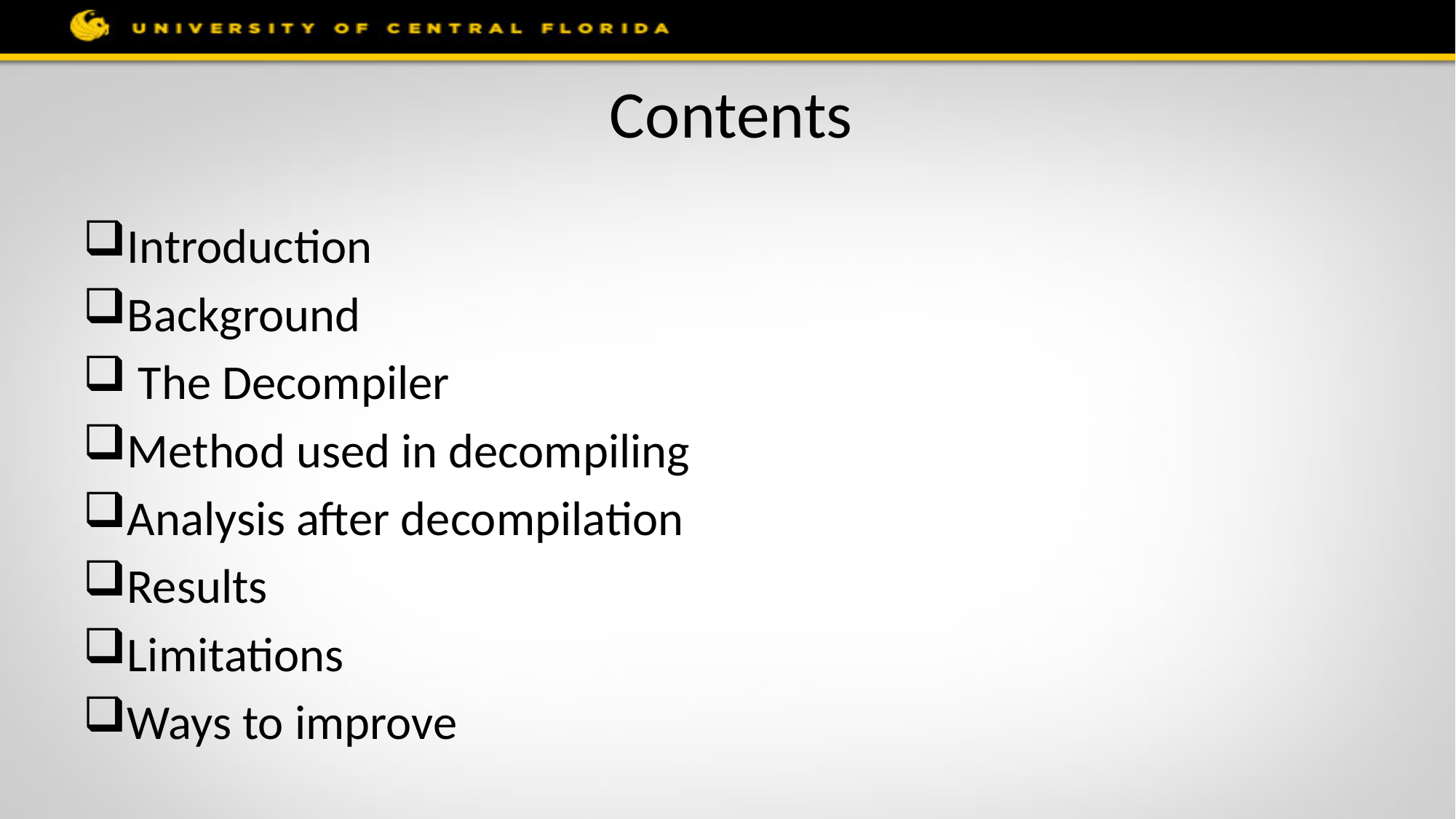

# Contents
Introduction
Background
 The Decompiler
Method used in decompiling
Analysis after decompilation
Results
Limitations
Ways to improve